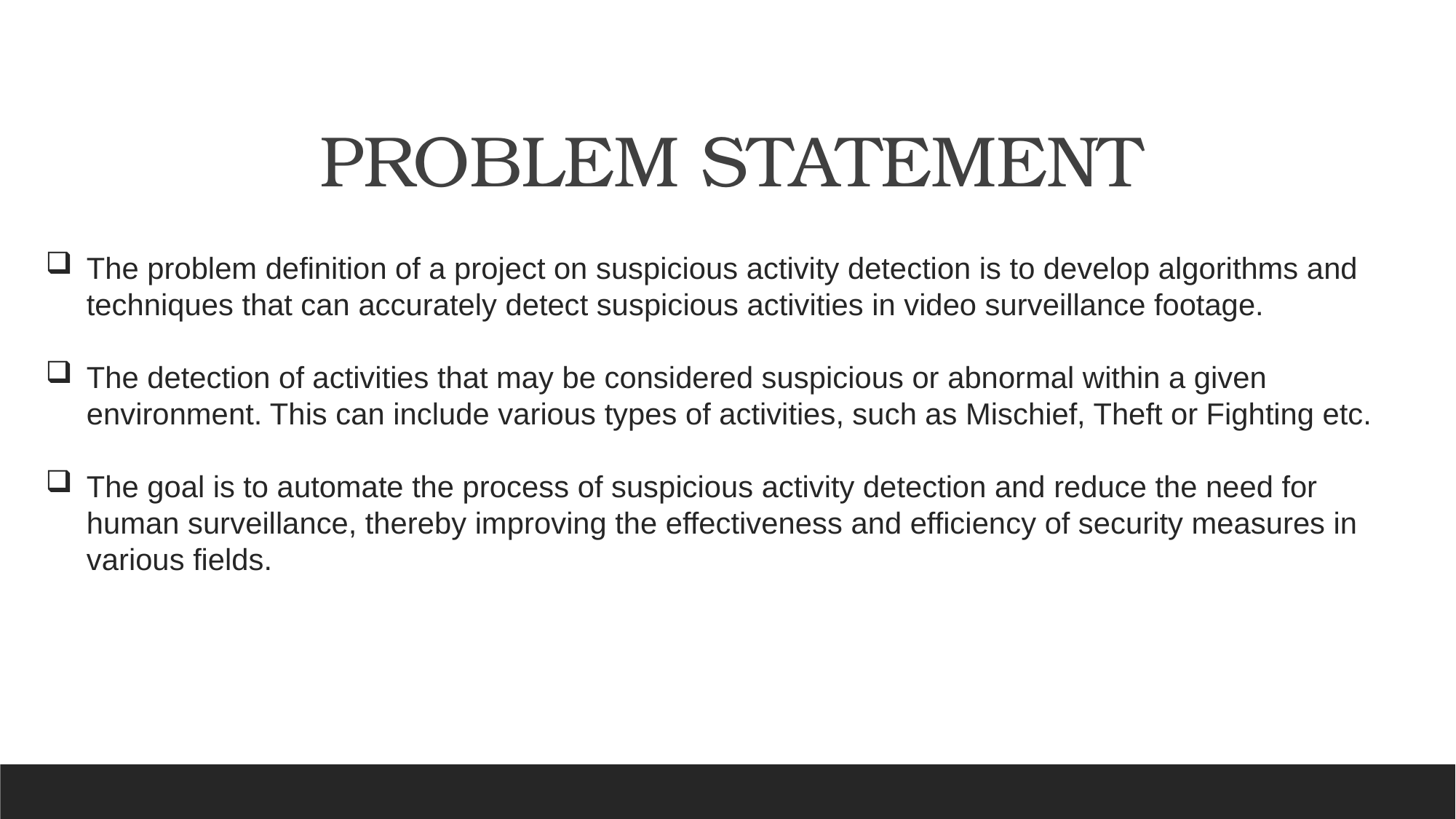

# PROBLEM STATEMENT
The problem definition of a project on suspicious activity detection is to develop algorithms and techniques that can accurately detect suspicious activities in video surveillance footage.

The detection of activities that may be considered suspicious or abnormal within a given environment. This can include various types of activities, such as Mischief, Theft or Fighting etc.

The goal is to automate the process of suspicious activity detection and reduce the need for human surveillance, thereby improving the effectiveness and efficiency of security measures in various fields.